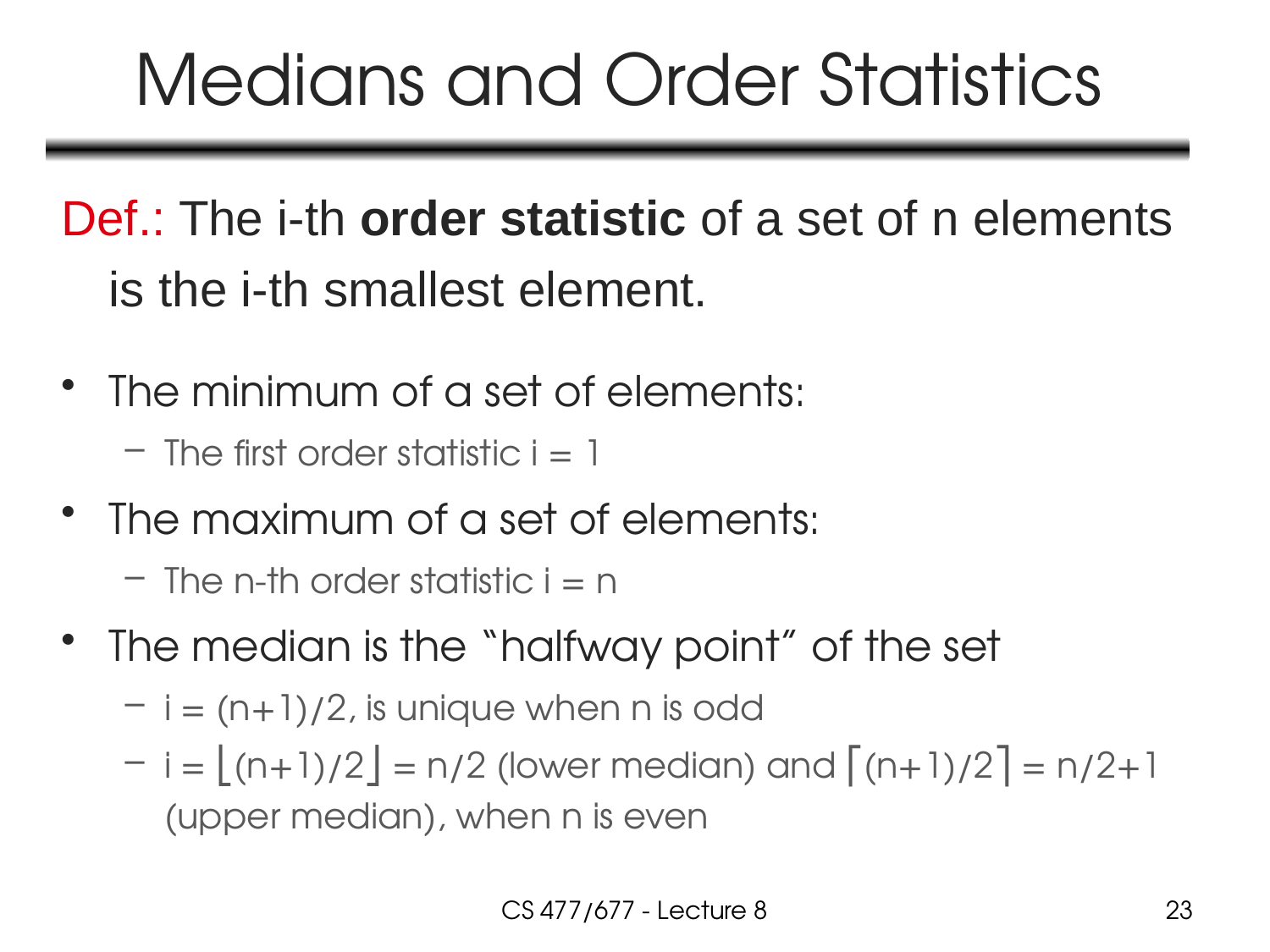

# Medians and Order Statistics
Def.: The i-th order statistic of a set of n elements is the i-th smallest element.

The minimum of a set of elements:
The first order statistic i = 1
The maximum of a set of elements:
The n-th order statistic i = n
The median is the “halfway point” of the set
i = (n+1)/2, is unique when n is odd
i = ⎣(n+1)/2⎦ = n/2 (lower median) and ⎡(n+1)/2⎤ = n/2+1 (upper median), when n is even
CS 477/677 - Lecture 8
23